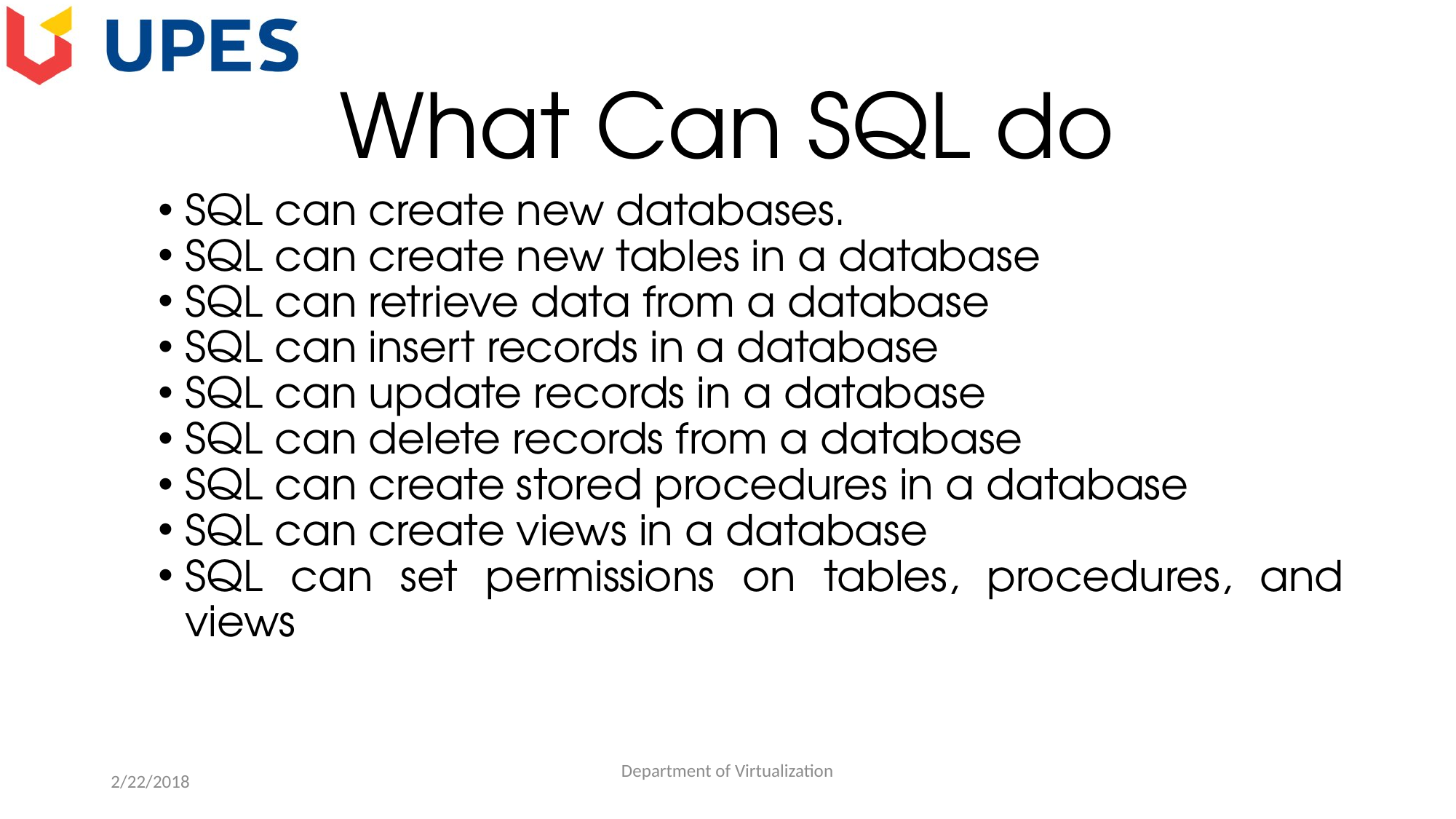

# What Can SQL do
SQL can create new databases.
SQL can create new tables in a database
SQL can retrieve data from a database
SQL can insert records in a database
SQL can update records in a database
SQL can delete records from a database
SQL can create stored procedures in a database
SQL can create views in a database
SQL can set permissions on tables, procedures, and views
2/22/2018
Department of Virtualization

2